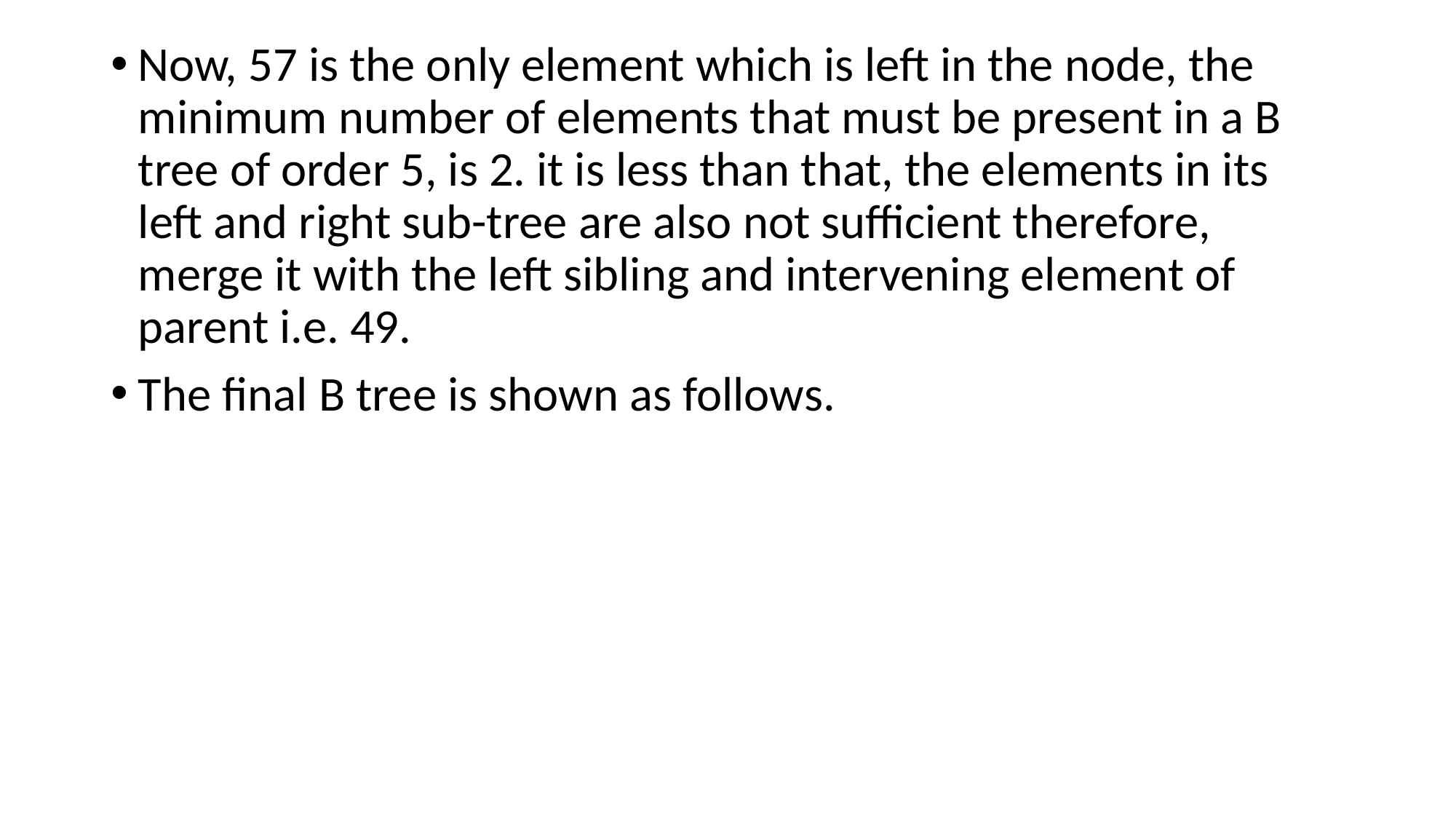

Now, 57 is the only element which is left in the node, the minimum number of elements that must be present in a B tree of order 5, is 2. it is less than that, the elements in its left and right sub-tree are also not sufficient therefore, merge it with the left sibling and intervening element of parent i.e. 49.
The final B tree is shown as follows.